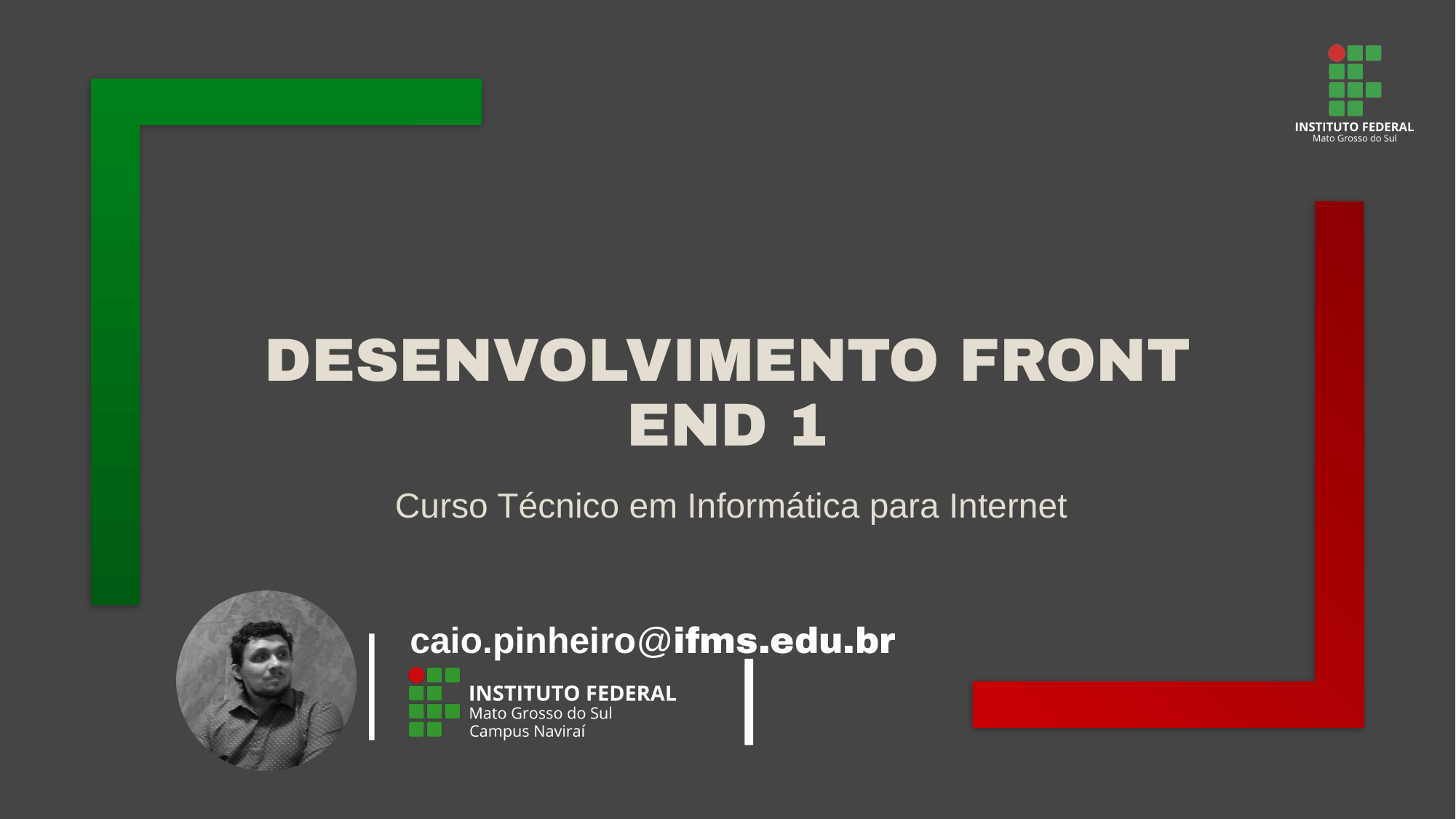

# DESENVOLVIMENTO FRONT END 1
Curso Técnico em Informática para Internet